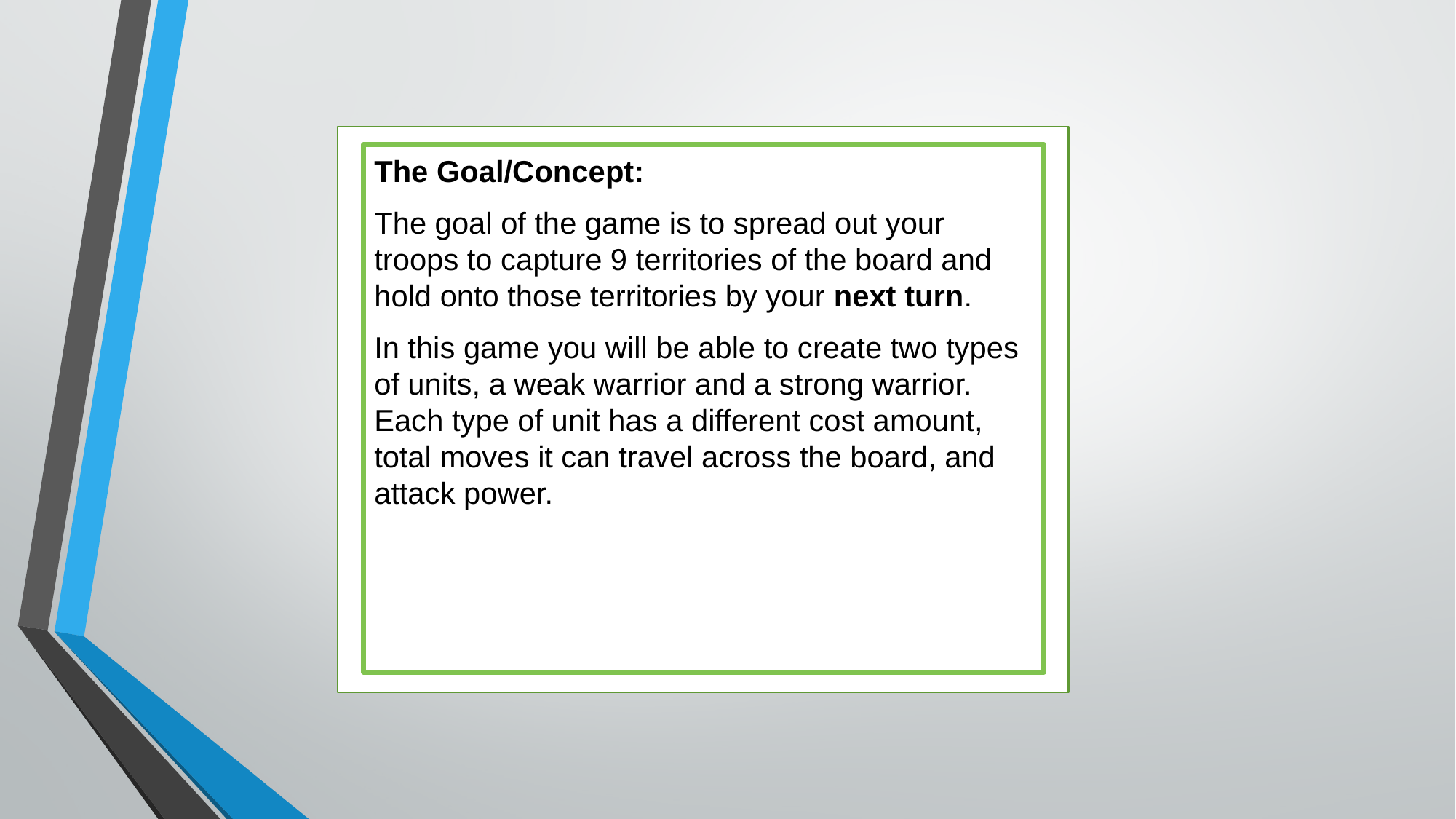

The Goal/Concept:
The goal of the game is to spread out your troops to capture 9 territories of the board and hold onto those territories by your next turn.
In this game you will be able to create two types of units, a weak warrior and a strong warrior. Each type of unit has a different cost amount, total moves it can travel across the board, and attack power.